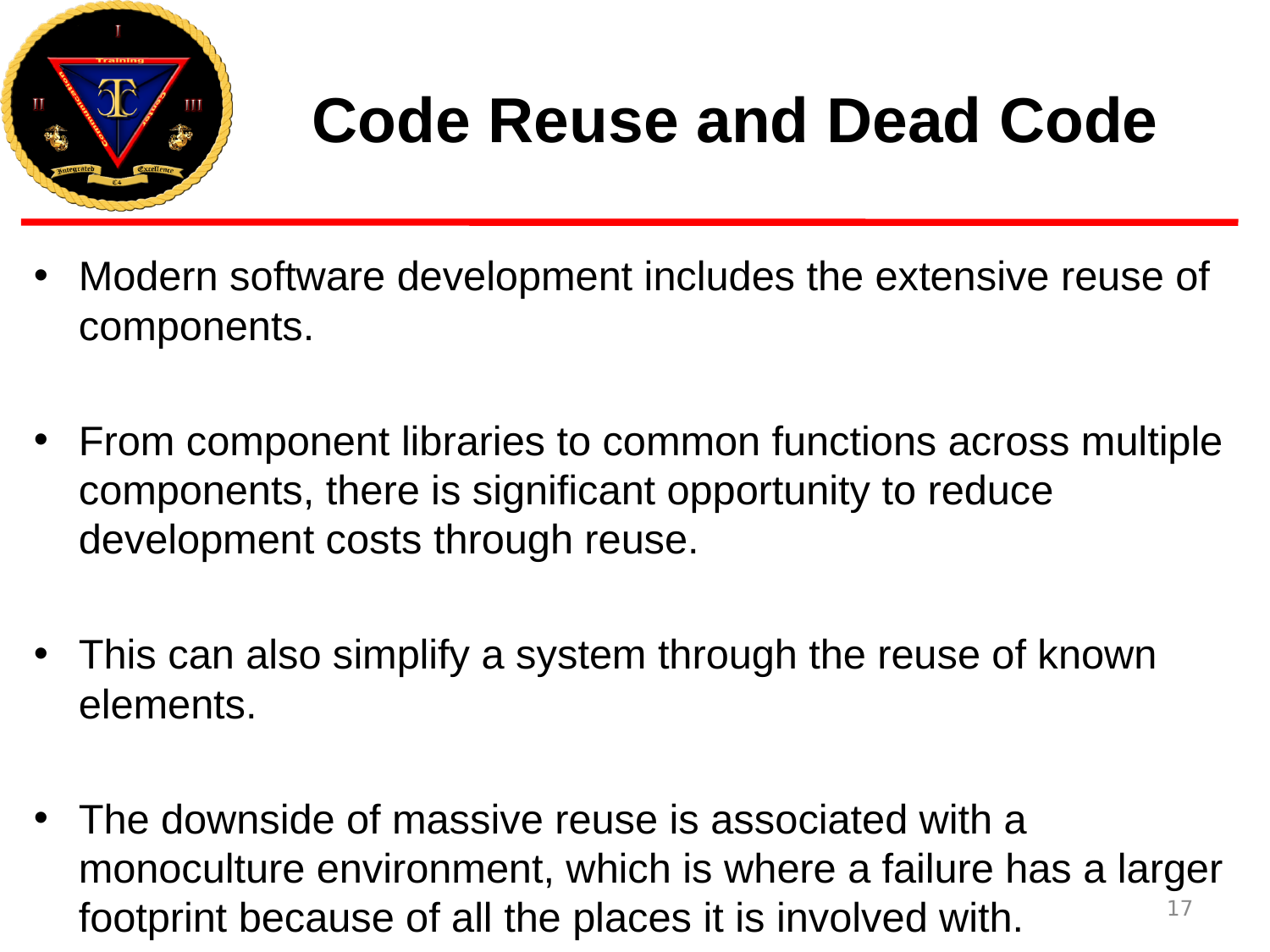

# Code Reuse and Dead Code
Modern software development includes the extensive reuse of components.

From component libraries to common functions across multiple components, there is significant opportunity to reduce development costs through reuse.

This can also simplify a system through the reuse of known elements.

The downside of massive reuse is associated with a monoculture environment, which is where a failure has a larger footprint because of all the places it is involved with.
17